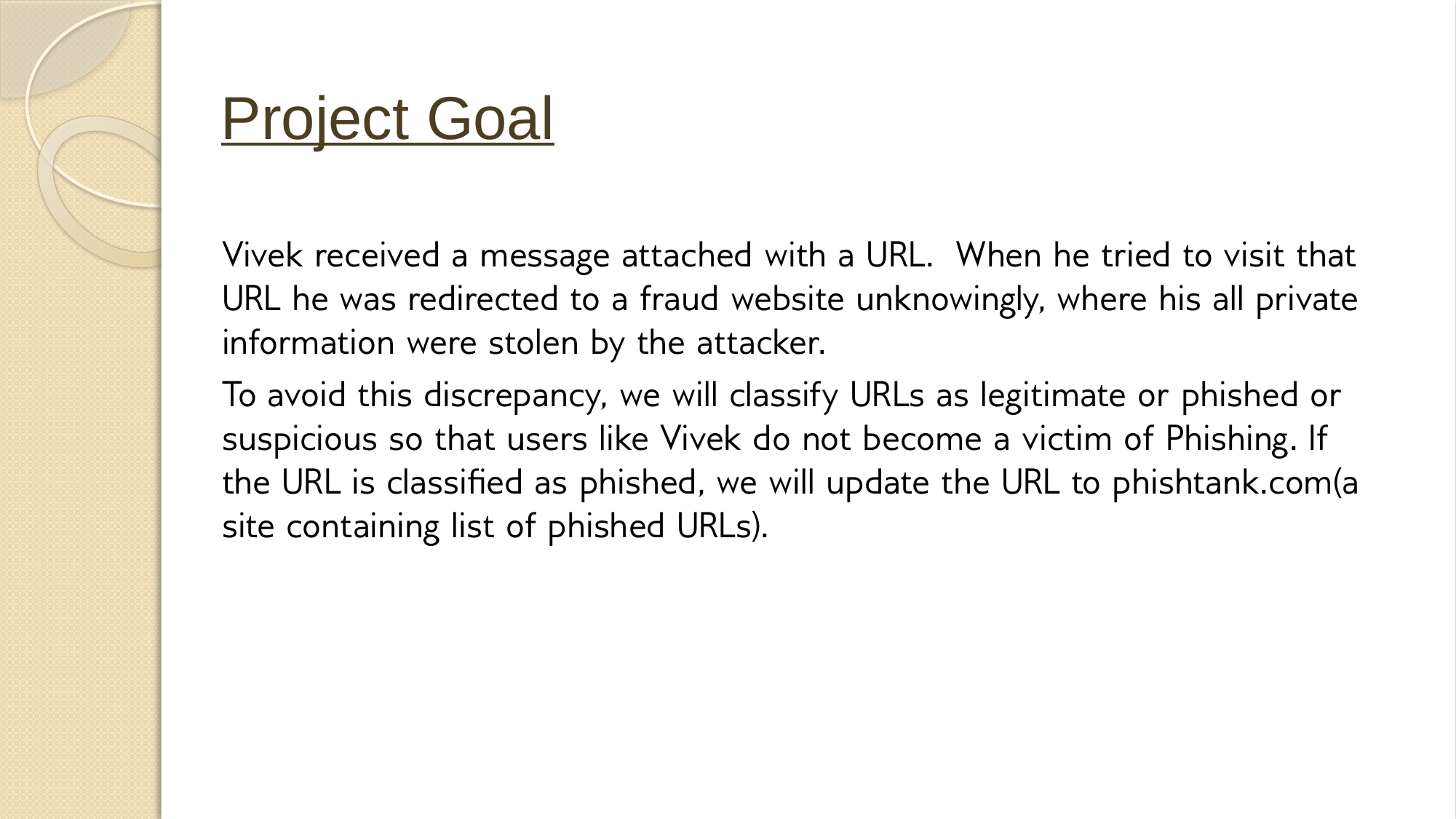

# Project Goal

Vivek received a message attached with a URL.  When he tried to visit that URL he was redirected to a fraud website unknowingly, where his all private information were stolen by the attacker.
To avoid this discrepancy, we will classify URLs as legitimate or phished or suspicious so that users like Vivek do not become a victim of Phishing. If the URL is classified as phished, we will update the URL to phishtank.com(a site containing list of phished URLs).